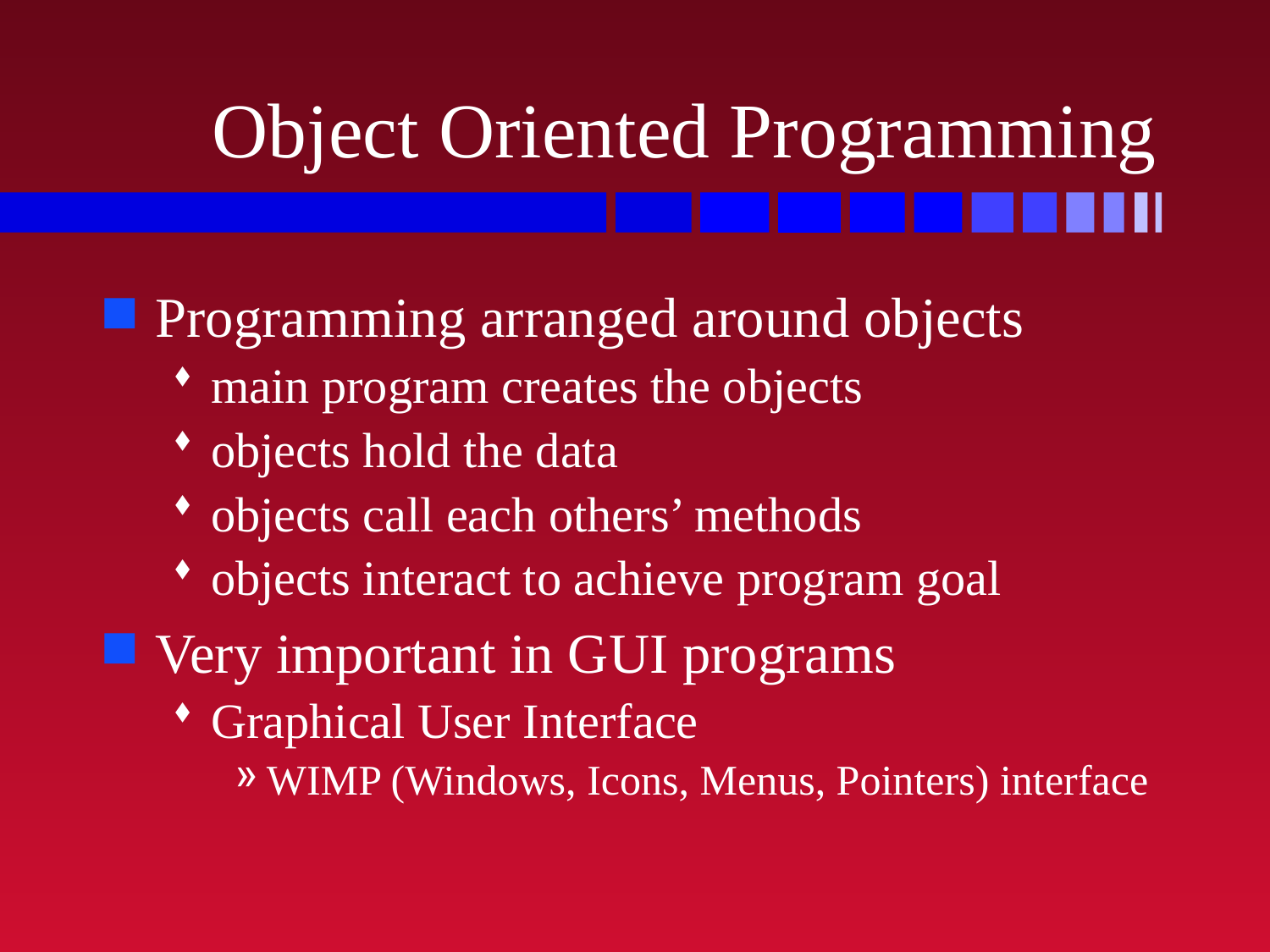

# Object Oriented Programming
Programming arranged around objects
main program creates the objects
objects hold the data
objects call each others’ methods
objects interact to achieve program goal
Very important in GUI programs
Graphical User Interface
WIMP (Windows, Icons, Menus, Pointers) interface